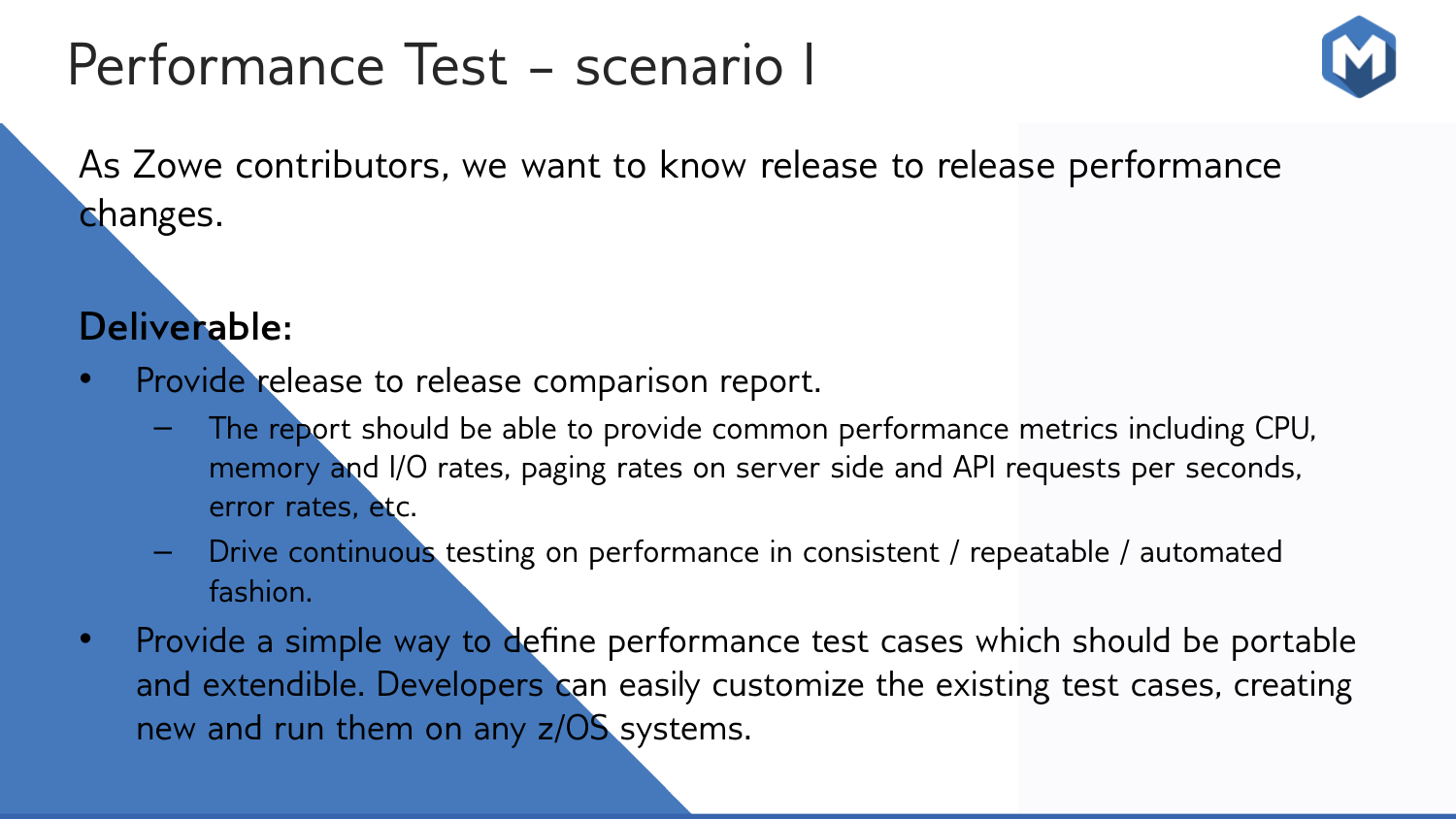

Performance Test – scenario I
As Zowe contributors, we want to know release to release performance changes.

Deliverable:
Provide release to release comparison report.
The report should be able to provide common performance metrics including CPU, memory and I/O rates, paging rates on server side and API requests per seconds, error rates, etc.
Drive continuous testing on performance in consistent / repeatable / automated fashion.
Provide a simple way to define performance test cases which should be portable and extendible. Developers can easily customize the existing test cases, creating new and run them on any z/OS systems.